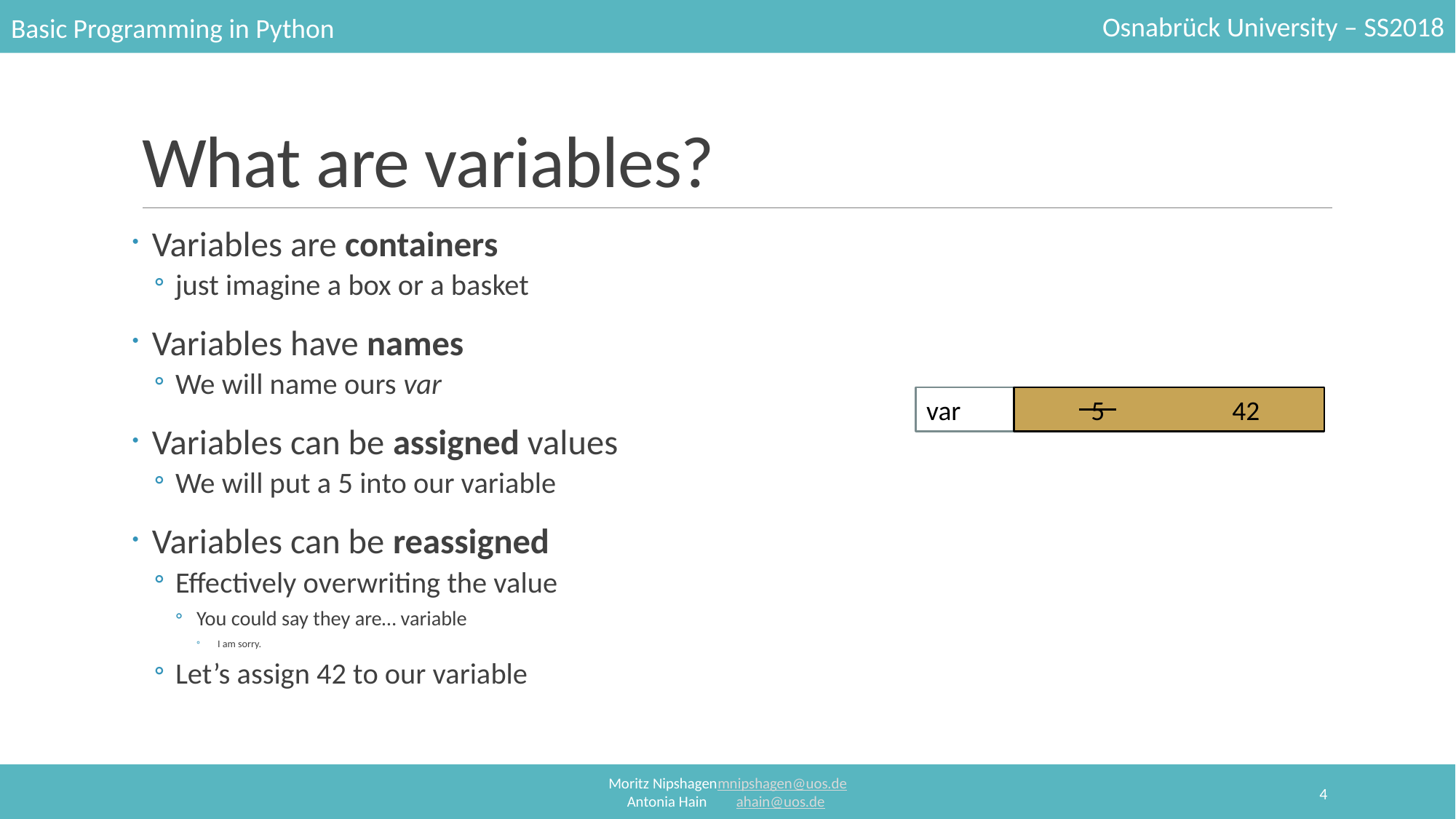

# What are variables?
Variables are containers
just imagine a box or a basket
Variables have names
We will name ours var
Variables can be assigned values
We will put a 5 into our variable
Variables can be reassigned
Effectively overwriting the value
You could say they are… variable
I am sorry.
Let’s assign 42 to our variable

var

5
42
4